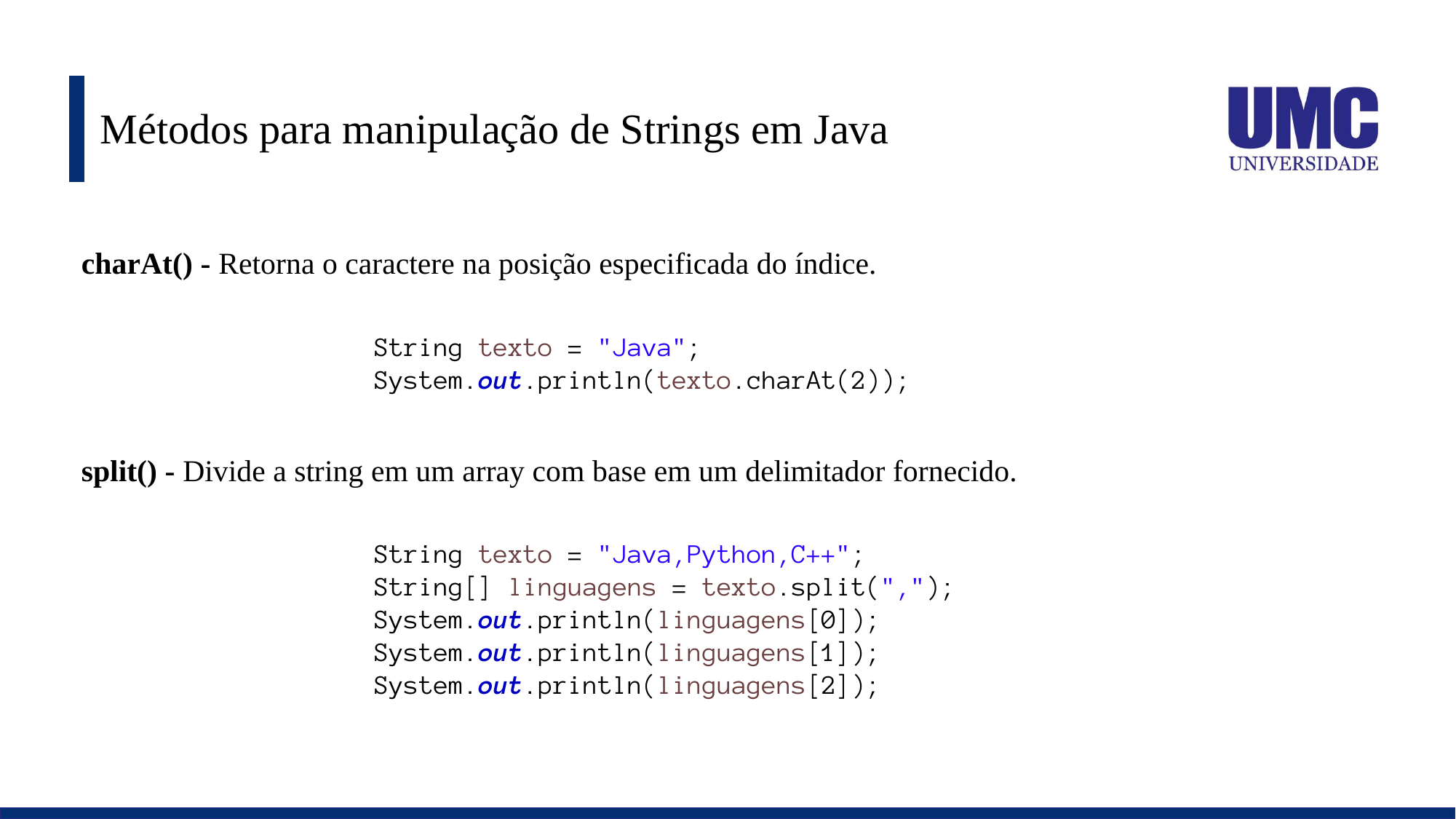

# Métodos para manipulação de Strings em Java
charAt() - Retorna o caractere na posição especificada do índice.
String texto = "Java";
System.out.println(texto.charAt(2));
split() - Divide a string em um array com base em um delimitador fornecido.
String texto = "Java,Python,C++";
String[] linguagens = texto.split(",");
System.out.println(linguagens[0]);
System.out.println(linguagens[1]);
System.out.println(linguagens[2]);